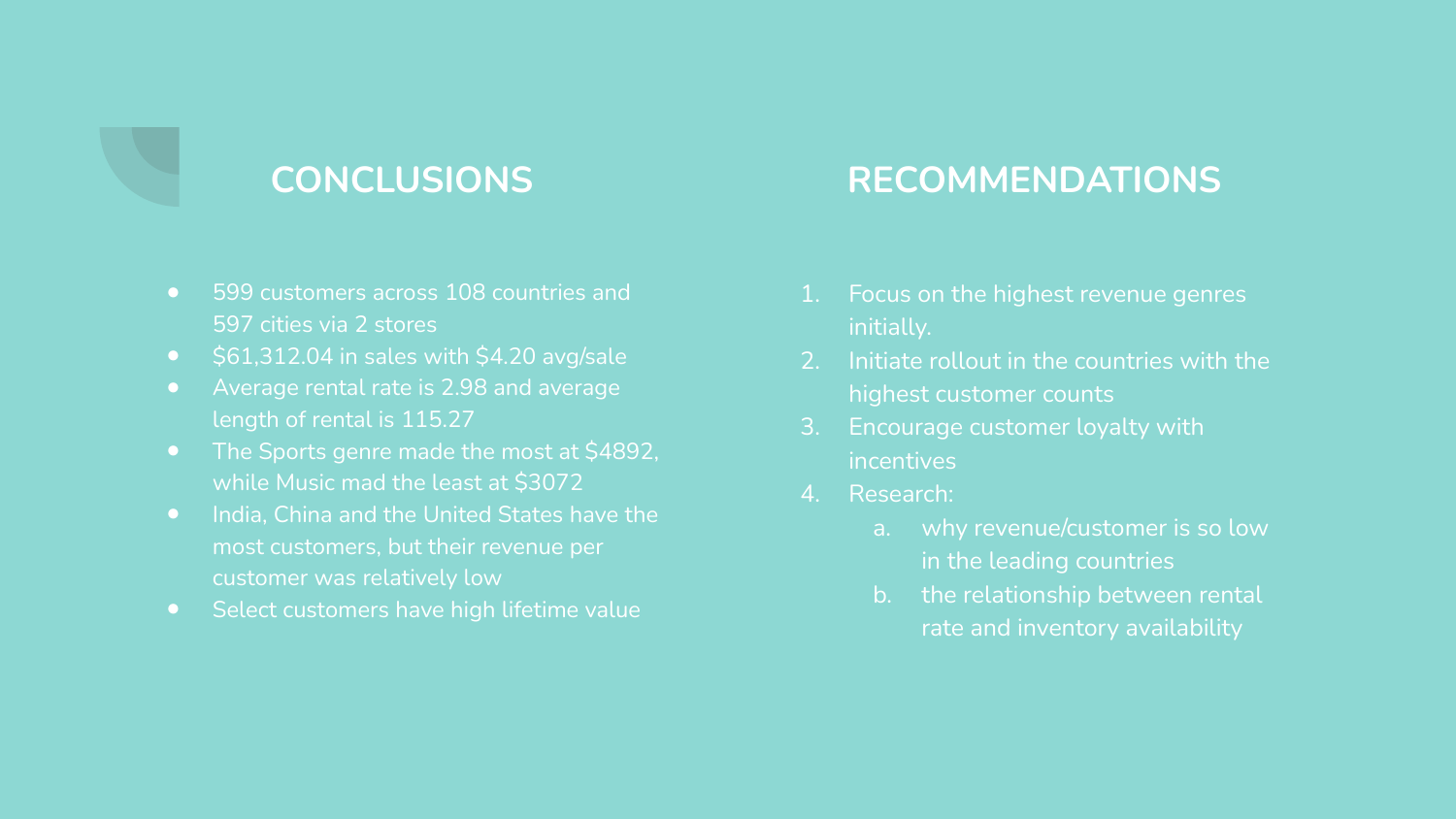

CONCLUSIONS
RECOMMENDATIONS
599 customers across 108 countries and 597 cities via 2 stores
$61,312.04 in sales with $4.20 avg/sale
Average rental rate is 2.98 and average length of rental is 115.27
The Sports genre made the most at $4892, while Music mad the least at $3072
India, China and the United States have the most customers, but their revenue per customer was relatively low
Select customers have high lifetime value
Focus on the highest revenue genres initially.
Initiate rollout in the countries with the highest customer counts
Encourage customer loyalty with incentives
Research:
why revenue/customer is so low in the leading countries
the relationship between rental rate and inventory availability